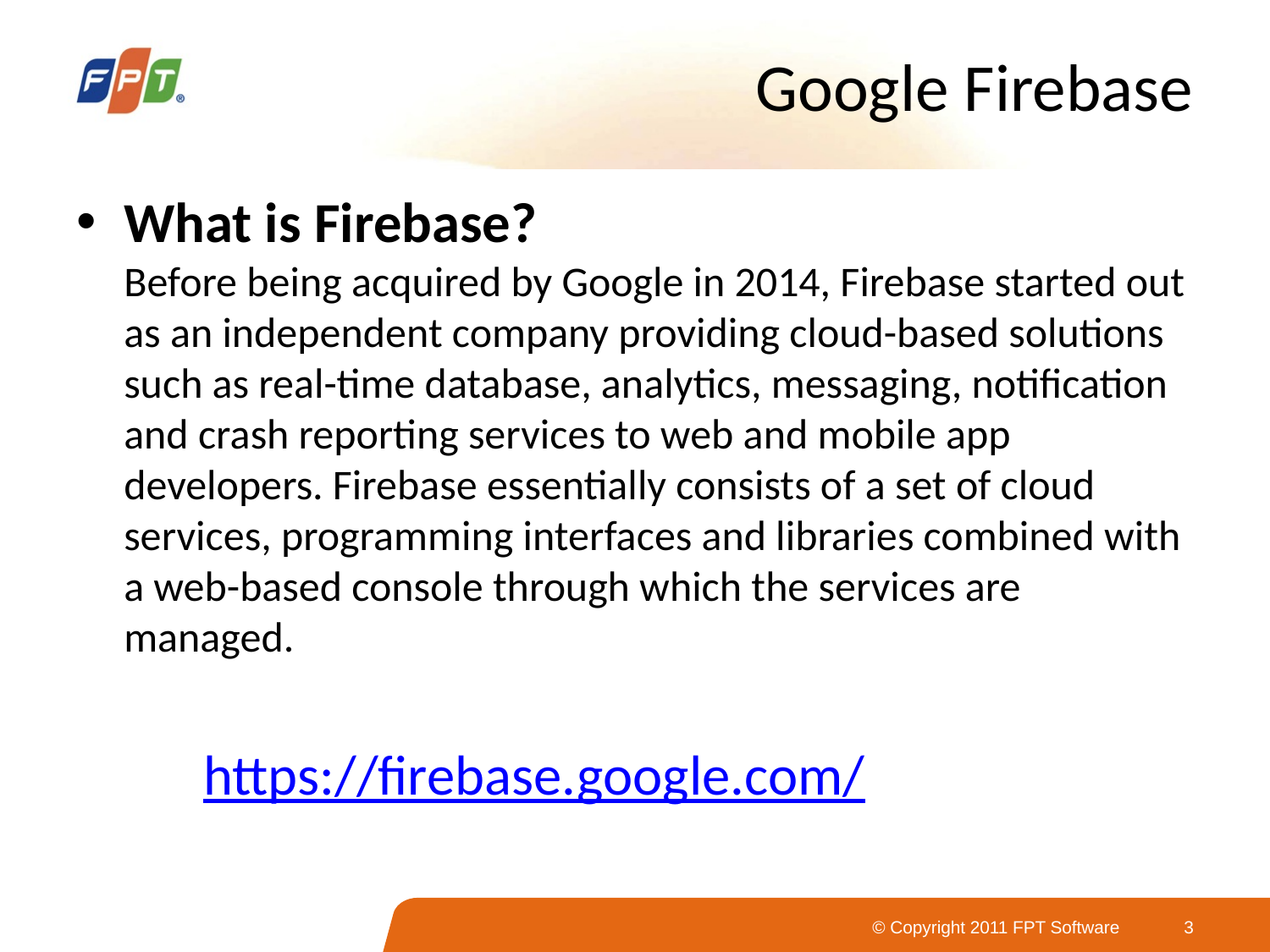

# Google Firebase
What is Firebase?
Before being acquired by Google in 2014, Firebase started out as an independent company providing cloud-based solutions such as real-time database, analytics, messaging, notification and crash reporting services to web and mobile app developers. Firebase essentially consists of a set of cloud services, programming interfaces and libraries combined with a web-based console through which the services are managed.
	https://firebase.google.com/